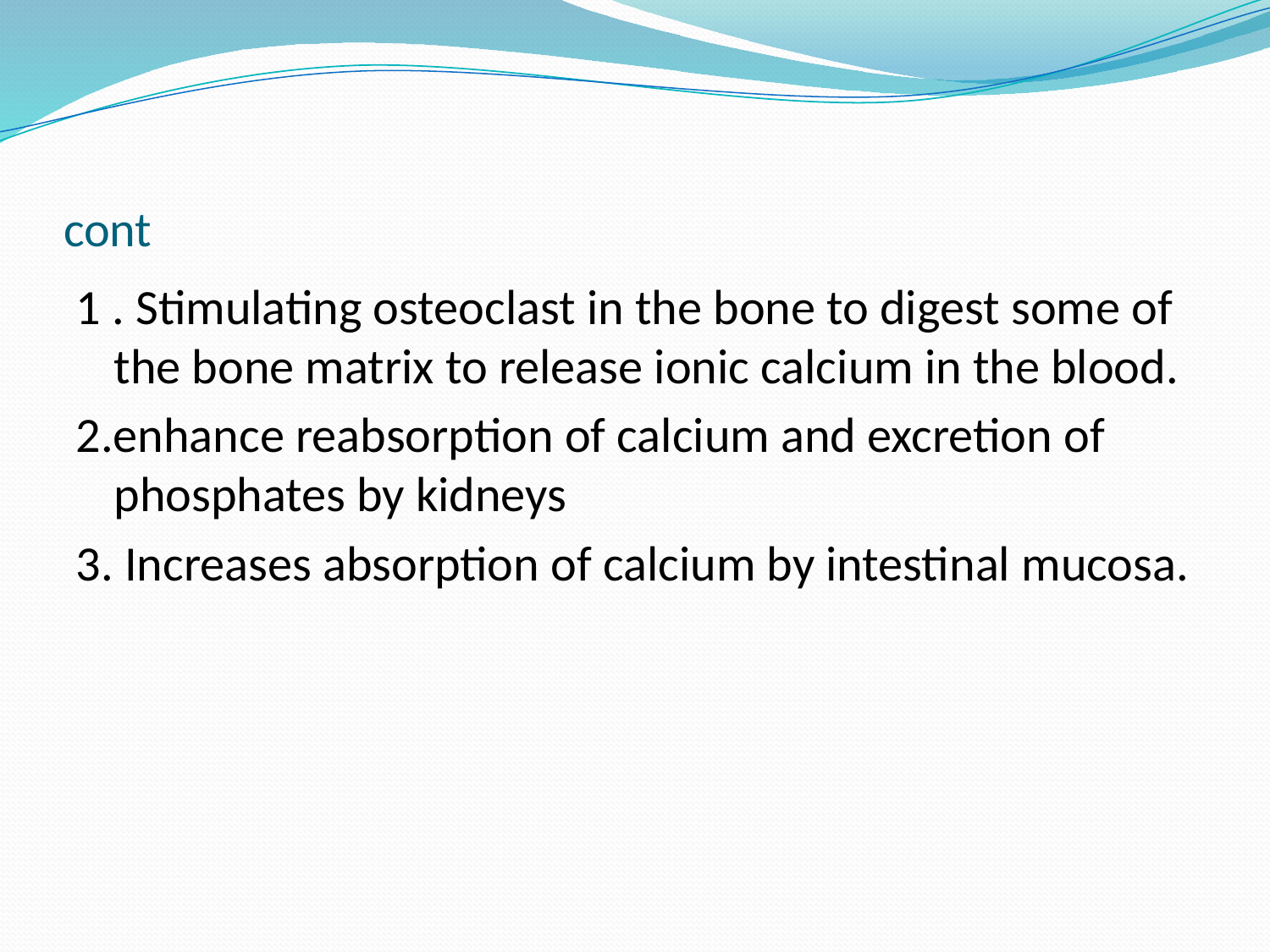

# cont
1 . Stimulating osteoclast in the bone to digest some of the bone matrix to release ionic calcium in the blood.
2.enhance reabsorption of calcium and excretion of phosphates by kidneys
3. Increases absorption of calcium by intestinal mucosa.